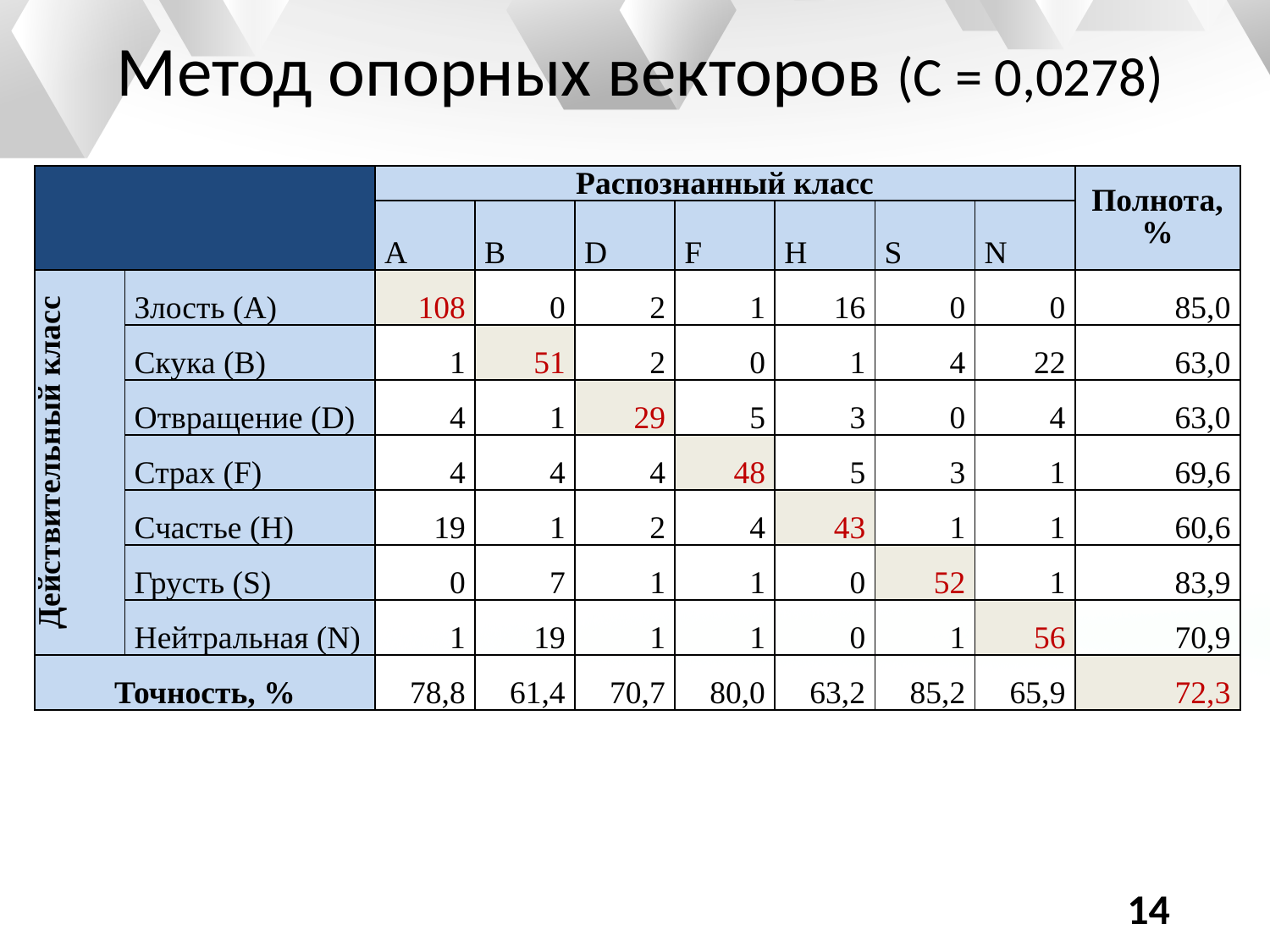

# Метод опорных векторов (C = 0,0278)
|  |  | Распознанный класс |  |  |  |  |  |  | Полнота, % |
| --- | --- | --- | --- | --- | --- | --- | --- | --- | --- |
|  |  | A | B | D | F | H | S | N |  |
| Действительный класс | Злость (A) | 108 | 0 | 2 | 1 | 16 | 0 | 0 | 85,0 |
|  | Скука (B) | 1 | 51 | 2 | 0 | 1 | 4 | 22 | 63,0 |
|  | Отвращение (D) | 4 | 1 | 29 | 5 | 3 | 0 | 4 | 63,0 |
|  | Страх (F) | 4 | 4 | 4 | 48 | 5 | 3 | 1 | 69,6 |
|  | Счастье (H) | 19 | 1 | 2 | 4 | 43 | 1 | 1 | 60,6 |
|  | Грусть (S) | 0 | 7 | 1 | 1 | 0 | 52 | 1 | 83,9 |
|  | Нейтральная (N) | 1 | 19 | 1 | 1 | 0 | 1 | 56 | 70,9 |
| Точность, % |  | 78,8 | 61,4 | 70,7 | 80,0 | 63,2 | 85,2 | 65,9 | 72,3 |

14